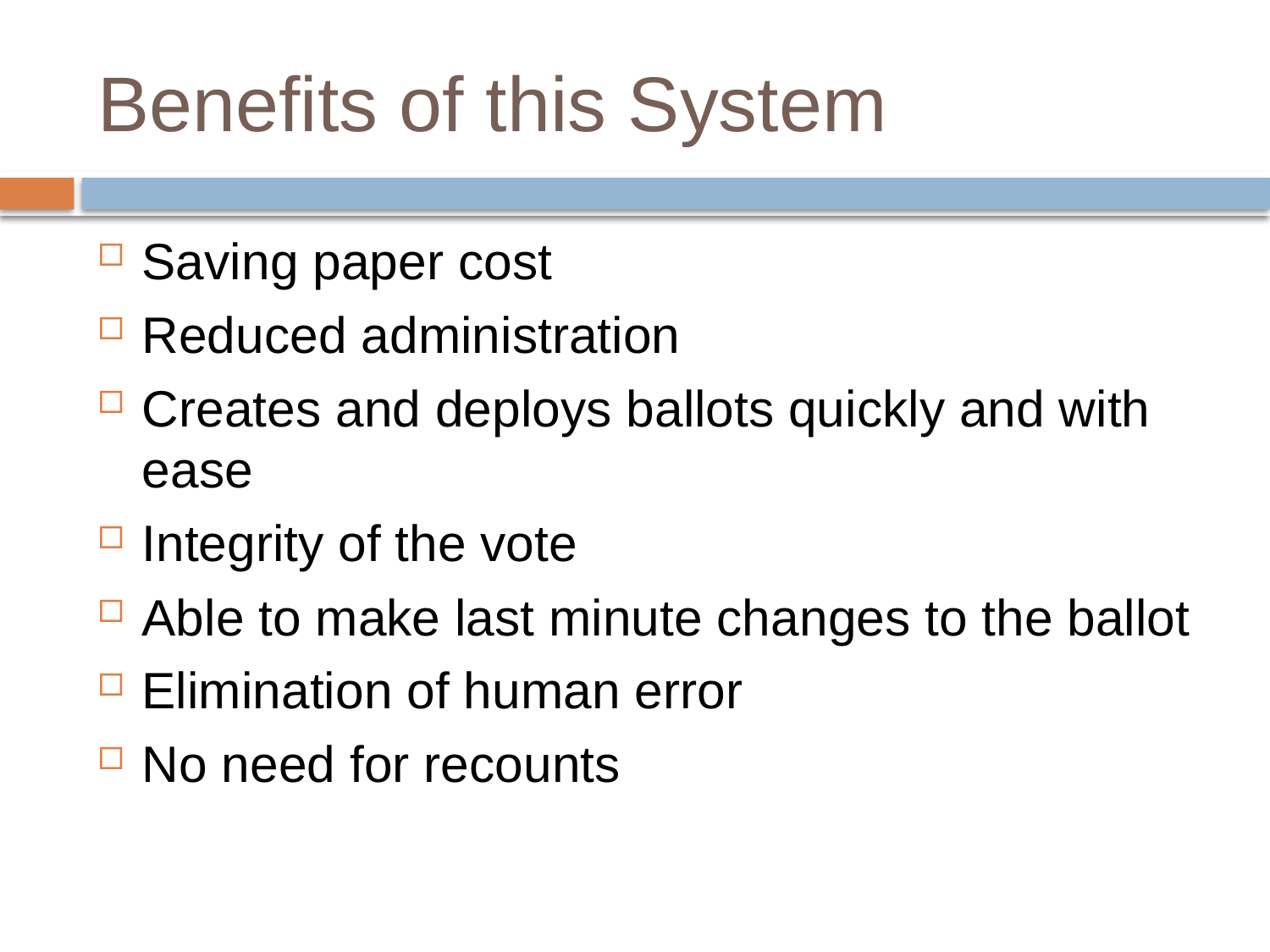

# Benefits of this System
Saving paper cost
Reduced administration
Creates and deploys ballots quickly and with ease
Integrity of the vote
Able to make last minute changes to the ballot
Elimination of human error
No need for recounts